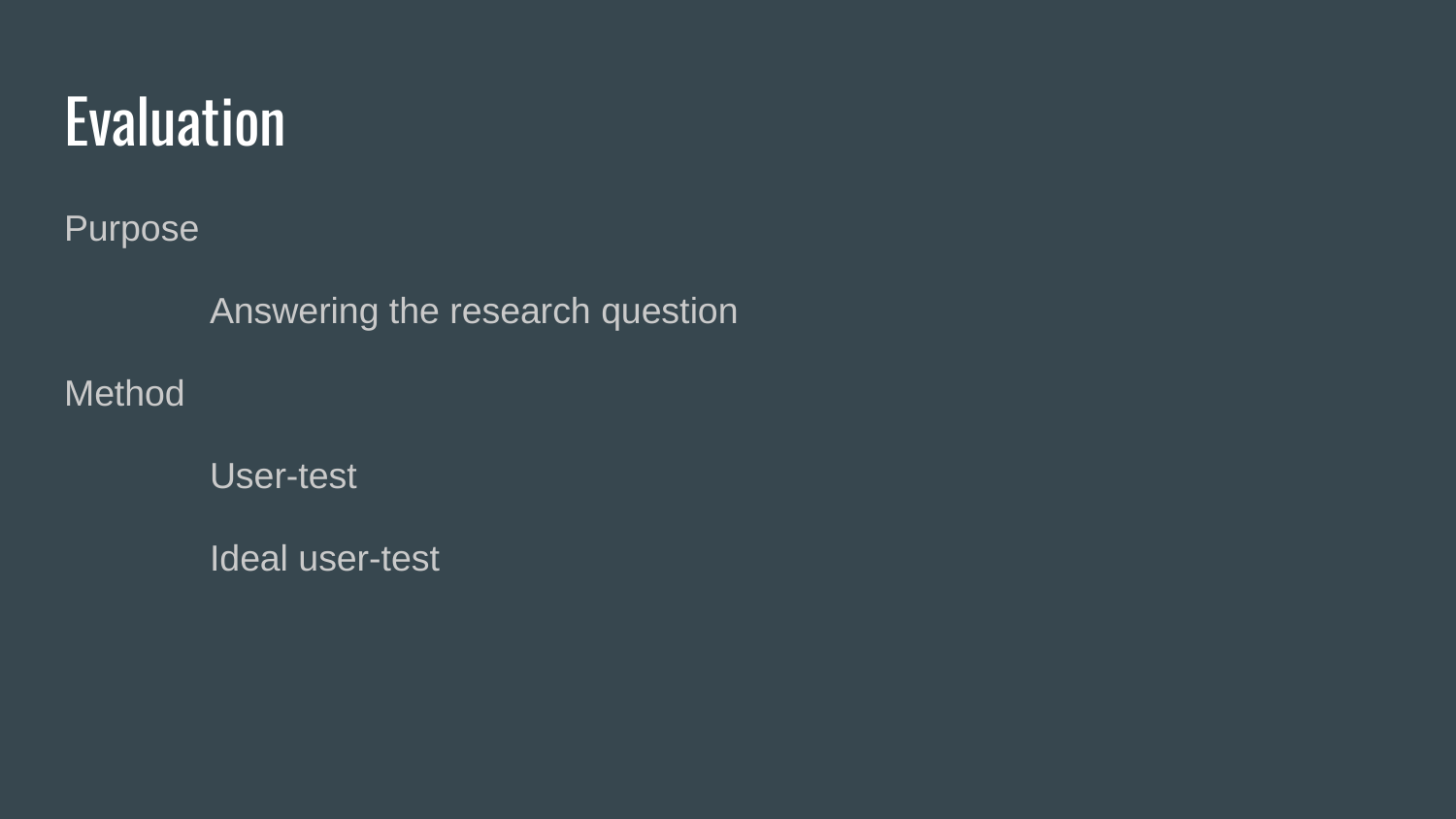

# Evaluation
Purpose
	Answering the research question
Method
	User-test
	Ideal user-test